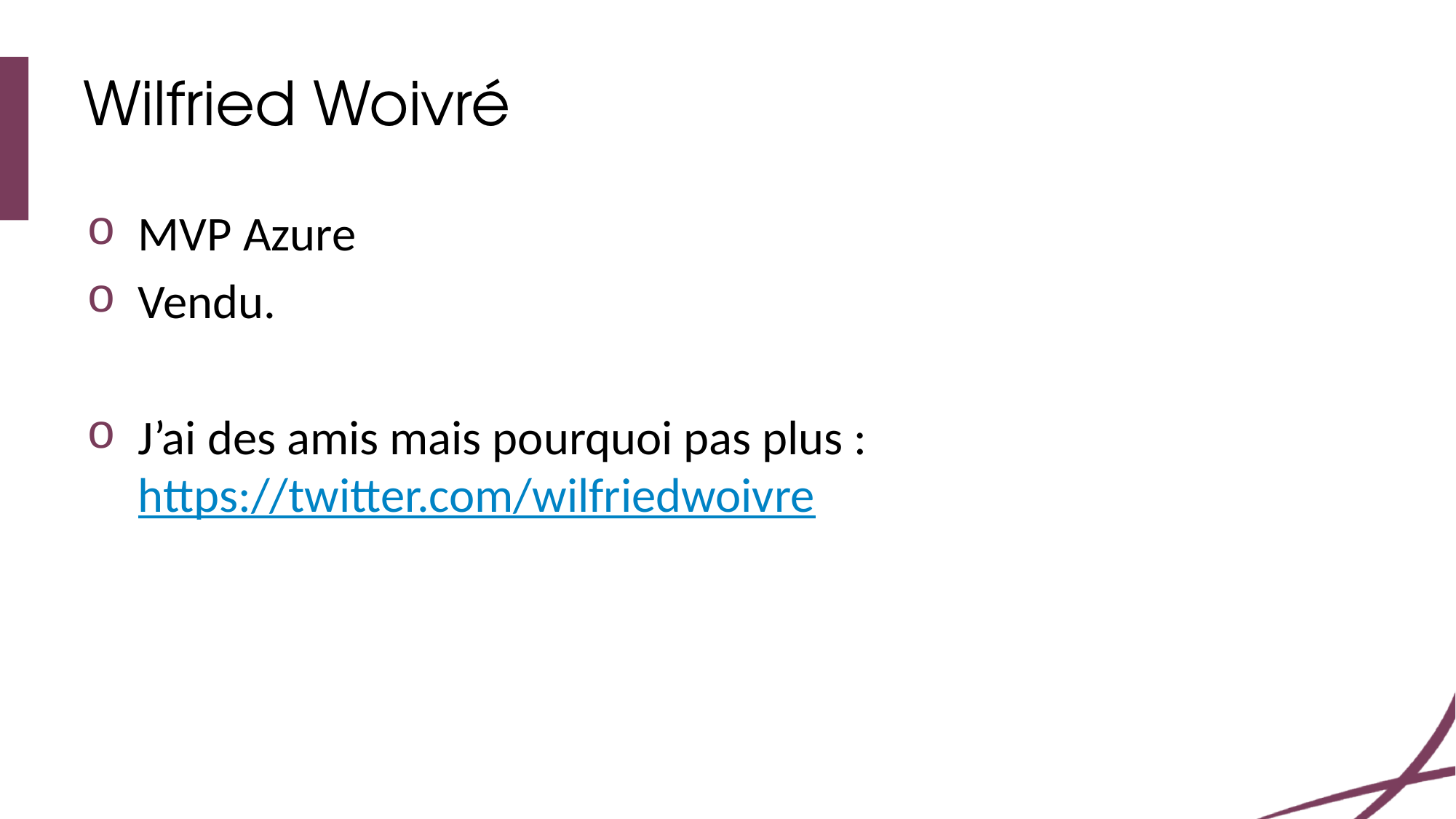

# Wilfried Woivré
MVP Azure
Vendu.

J’ai des amis mais pourquoi pas plus : https://twitter.com/wilfriedwoivre